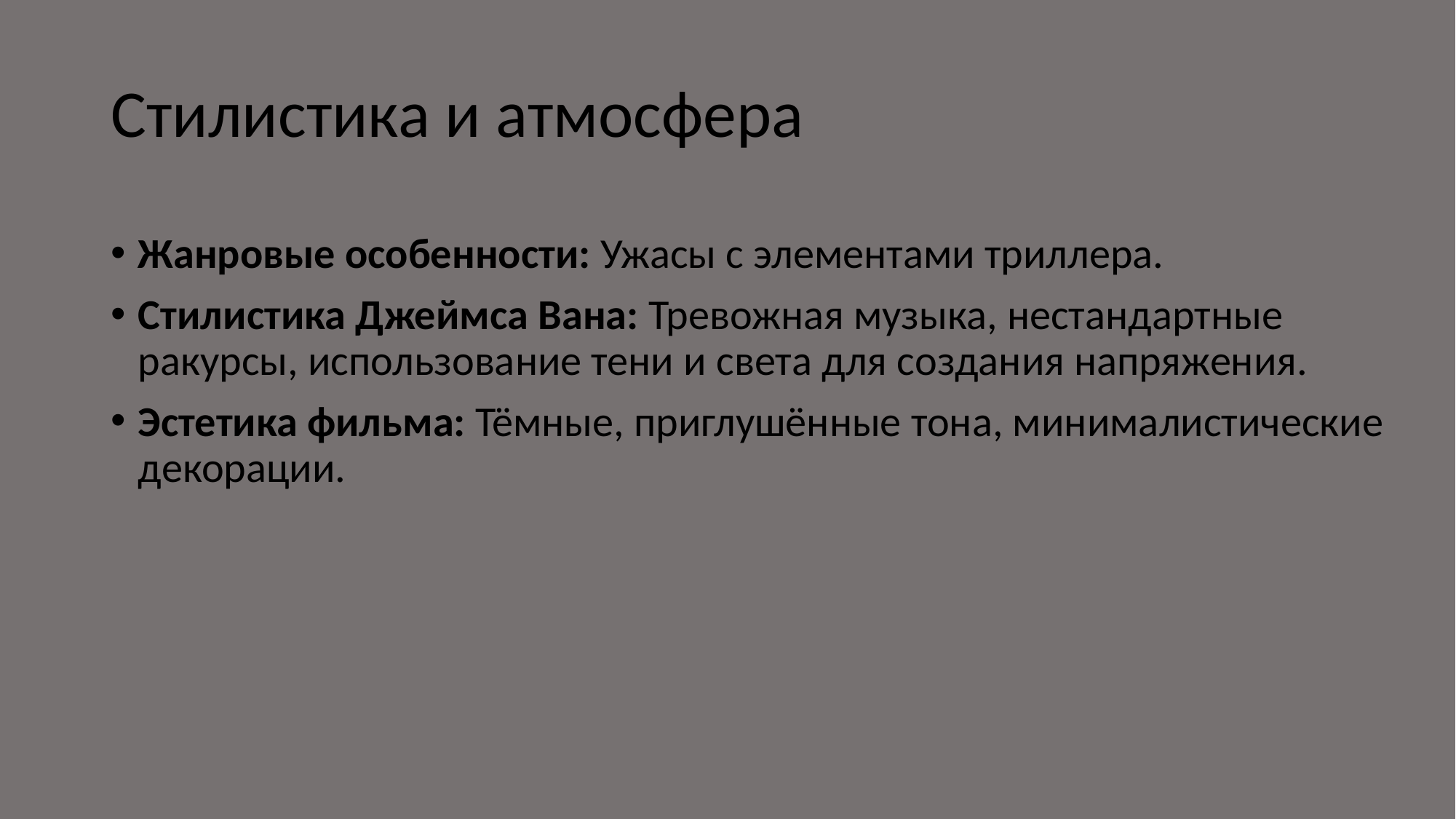

# Стилистика и атмосфера
Жанровые особенности: Ужасы с элементами триллера.
Стилистика Джеймса Вана: Тревожная музыка, нестандартные ракурсы, использование тени и света для создания напряжения.
Эстетика фильма: Тёмные, приглушённые тона, минималистические декорации.